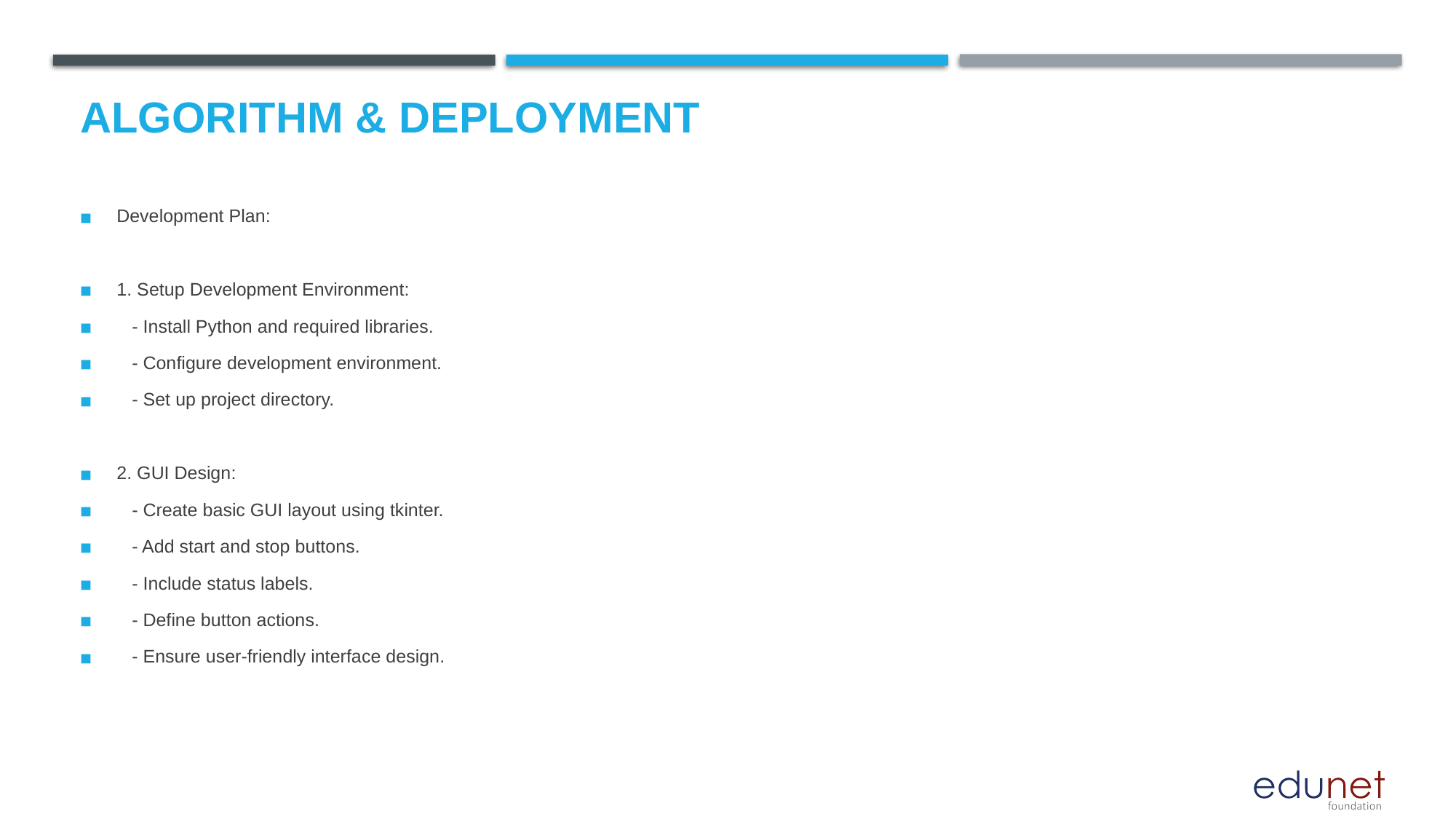

# ALGORITHM & DEPLOYMENT
Development Plan:

1. Setup Development Environment:
   - Install Python and required libraries.
   - Configure development environment.
   - Set up project directory.

2. GUI Design:
   - Create basic GUI layout using tkinter.
   - Add start and stop buttons.
   - Include status labels.
   - Define button actions.
   - Ensure user-friendly interface design.